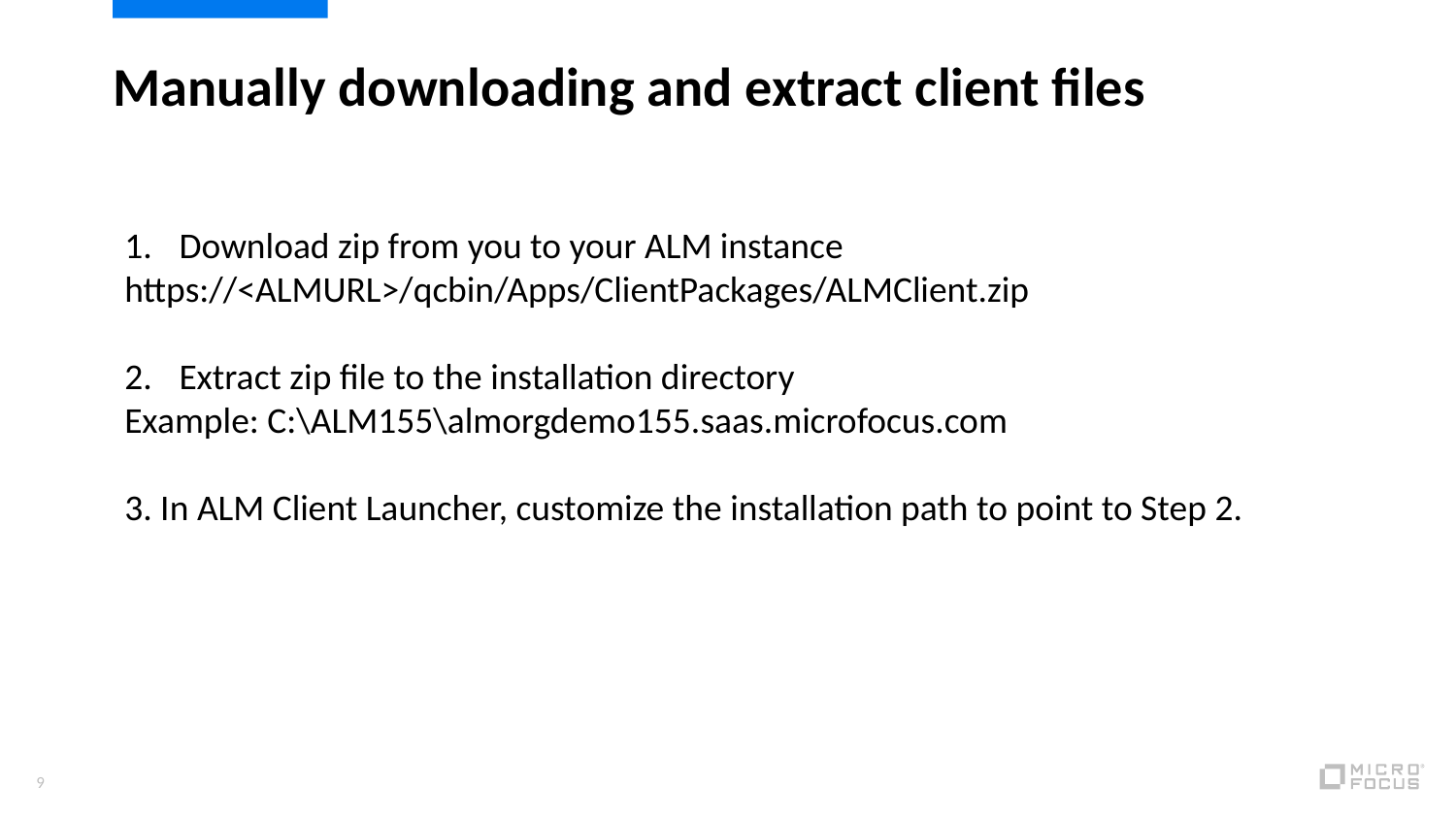

# Manually downloading and extract client files
Download zip from you to your ALM instance
https://<ALMURL>/qcbin/Apps/ClientPackages/ALMClient.zip

Extract zip file to the installation directory
Example: C:\ALM155\almorgdemo155.saas.microfocus.com

3. In ALM Client Launcher, customize the installation path to point to Step 2.

9